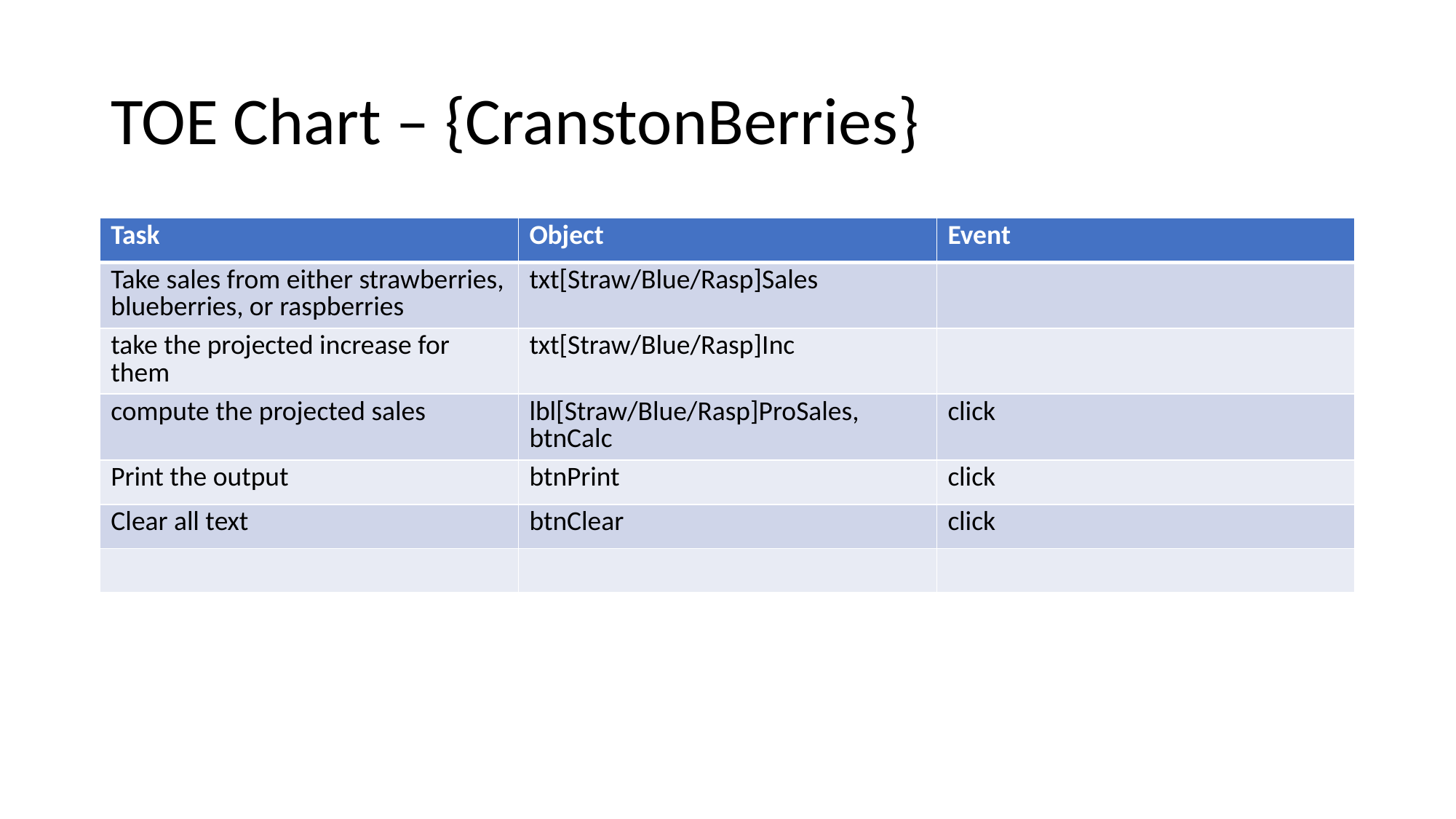

# TOE Chart – {CranstonBerries}
| Task | Object | Event |
| --- | --- | --- |
| Take sales from either strawberries, blueberries, or raspberries | txt[Straw/Blue/Rasp]Sales |  |
| take the projected increase for them | txt[Straw/Blue/Rasp]Inc |  |
| compute the projected sales | lbl[Straw/Blue/Rasp]ProSales, btnCalc | click |
| Print the output | btnPrint | click |
| Clear all text | btnClear | click |
|  |  |  |